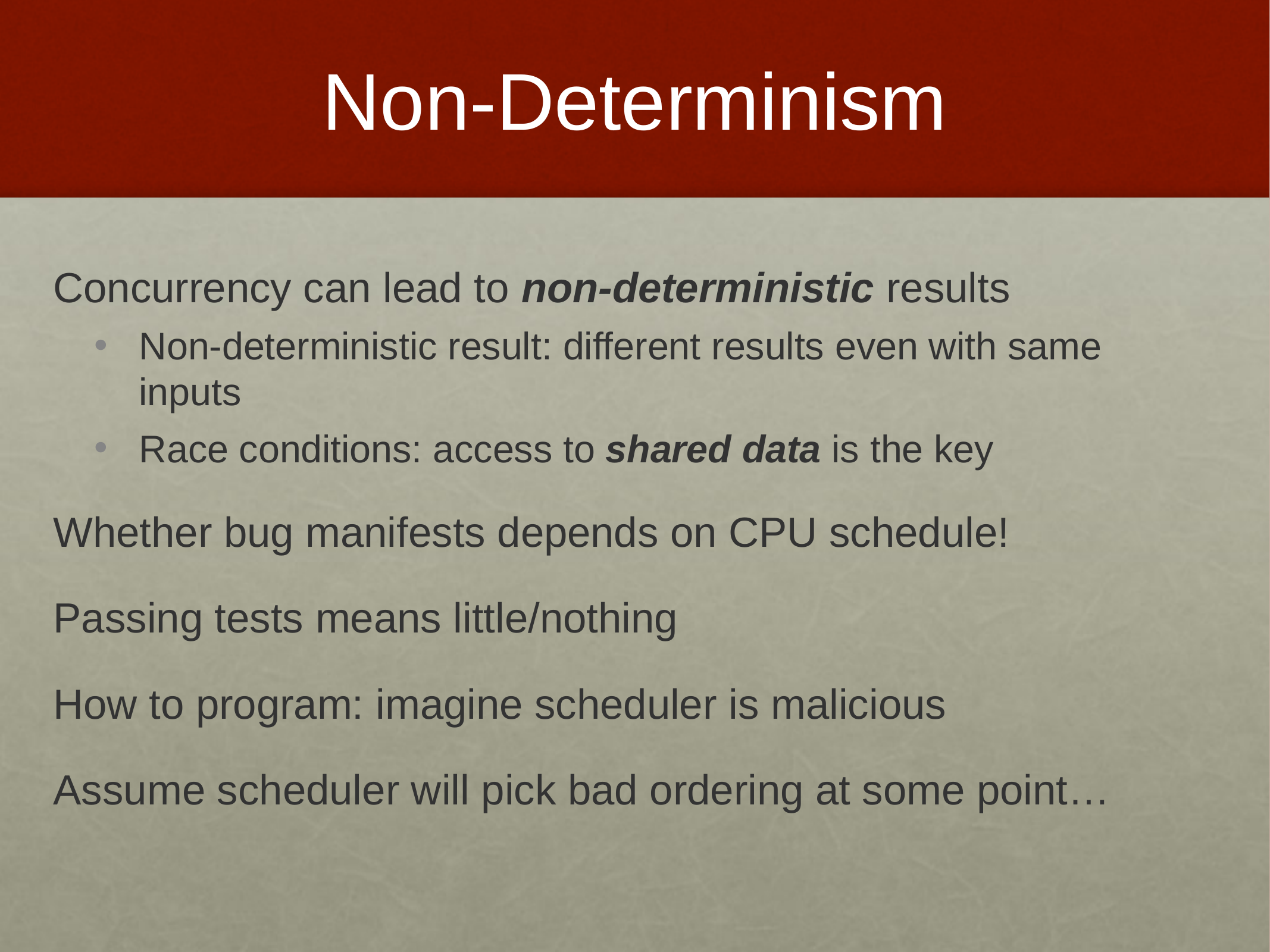

# Non-Determinism
Concurrency can lead to non-deterministic results
Non-deterministic result: different results even with same inputs
Race conditions: access to shared data is the key
Whether bug manifests depends on CPU schedule!
Passing tests means little/nothing
How to program: imagine scheduler is malicious
Assume scheduler will pick bad ordering at some point…